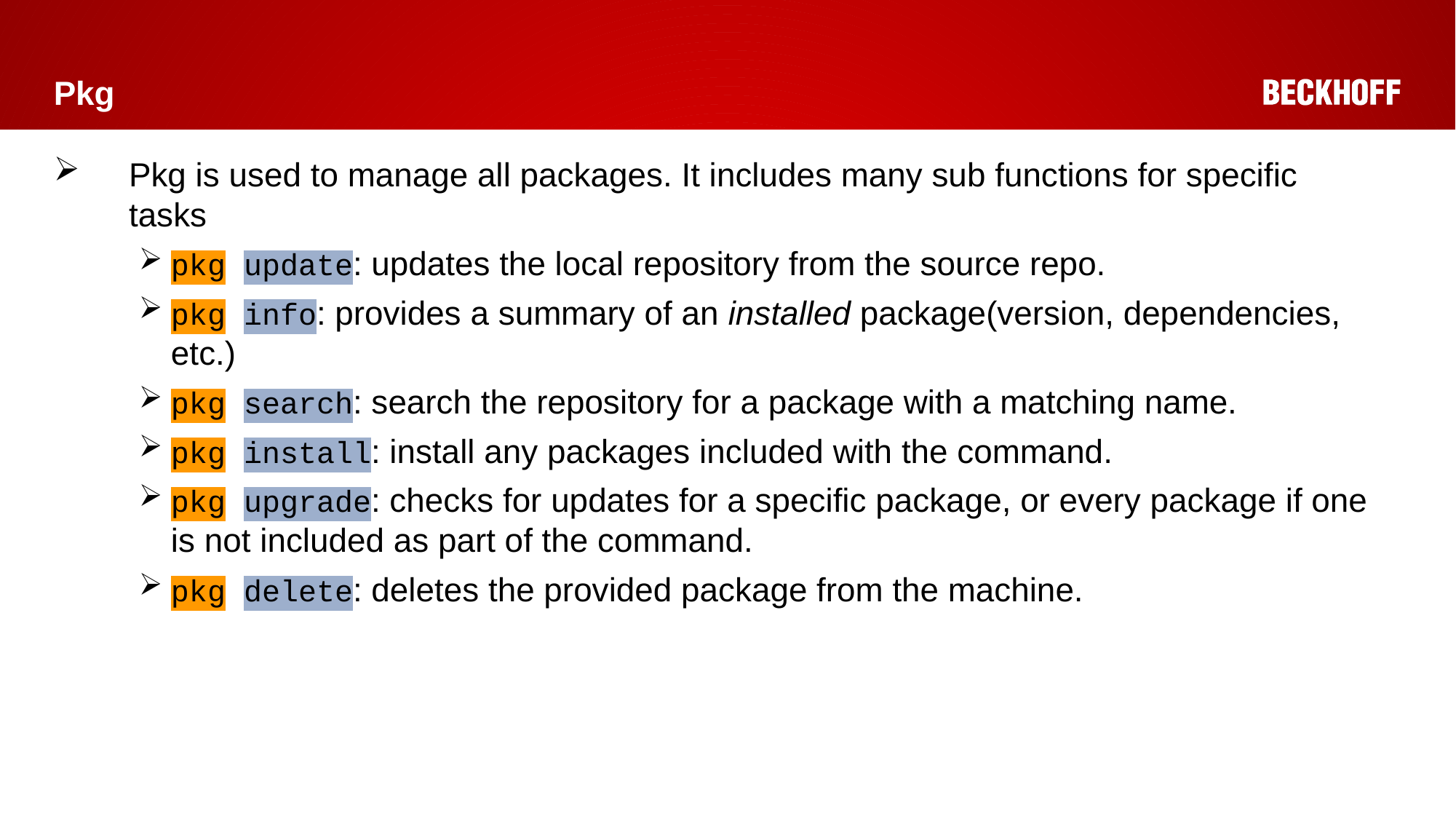

# Pkg
Pkg is used to manage all packages. It includes many sub functions for specific tasks
pkg update: updates the local repository from the source repo.
pkg info: provides a summary of an installed package(version, dependencies, etc.)
pkg search: search the repository for a package with a matching name.
pkg install: install any packages included with the command.
pkg upgrade: checks for updates for a specific package, or every package if one is not included as part of the command.
pkg delete: deletes the provided package from the machine.